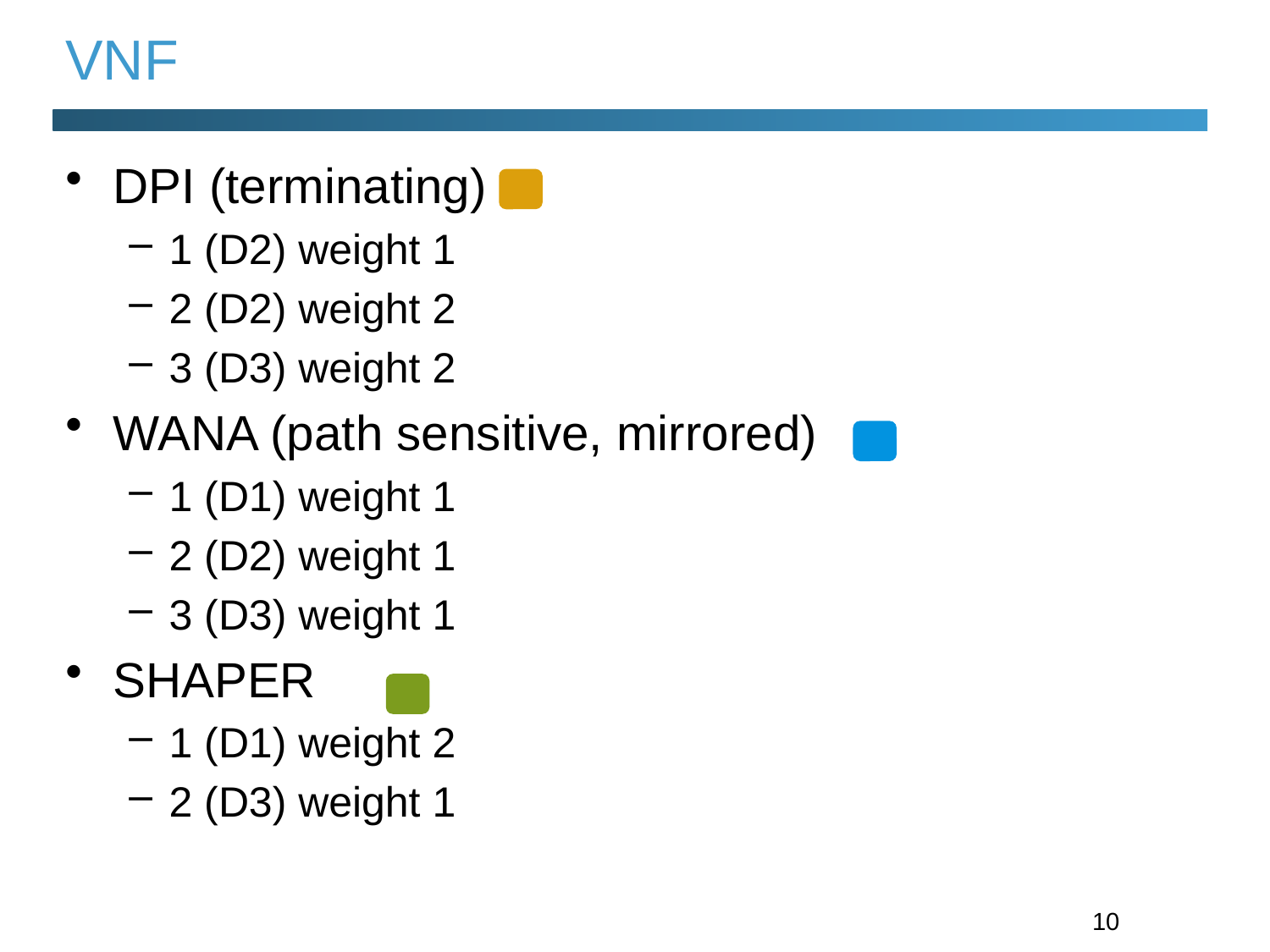

# VNF
DPI (terminating)
1 (D2) weight 1
2 (D2) weight 2
3 (D3) weight 2
WANA (path sensitive, mirrored)
1 (D1) weight 1
2 (D2) weight 1
3 (D3) weight 1
SHAPER
1 (D1) weight 2
2 (D3) weight 1

10